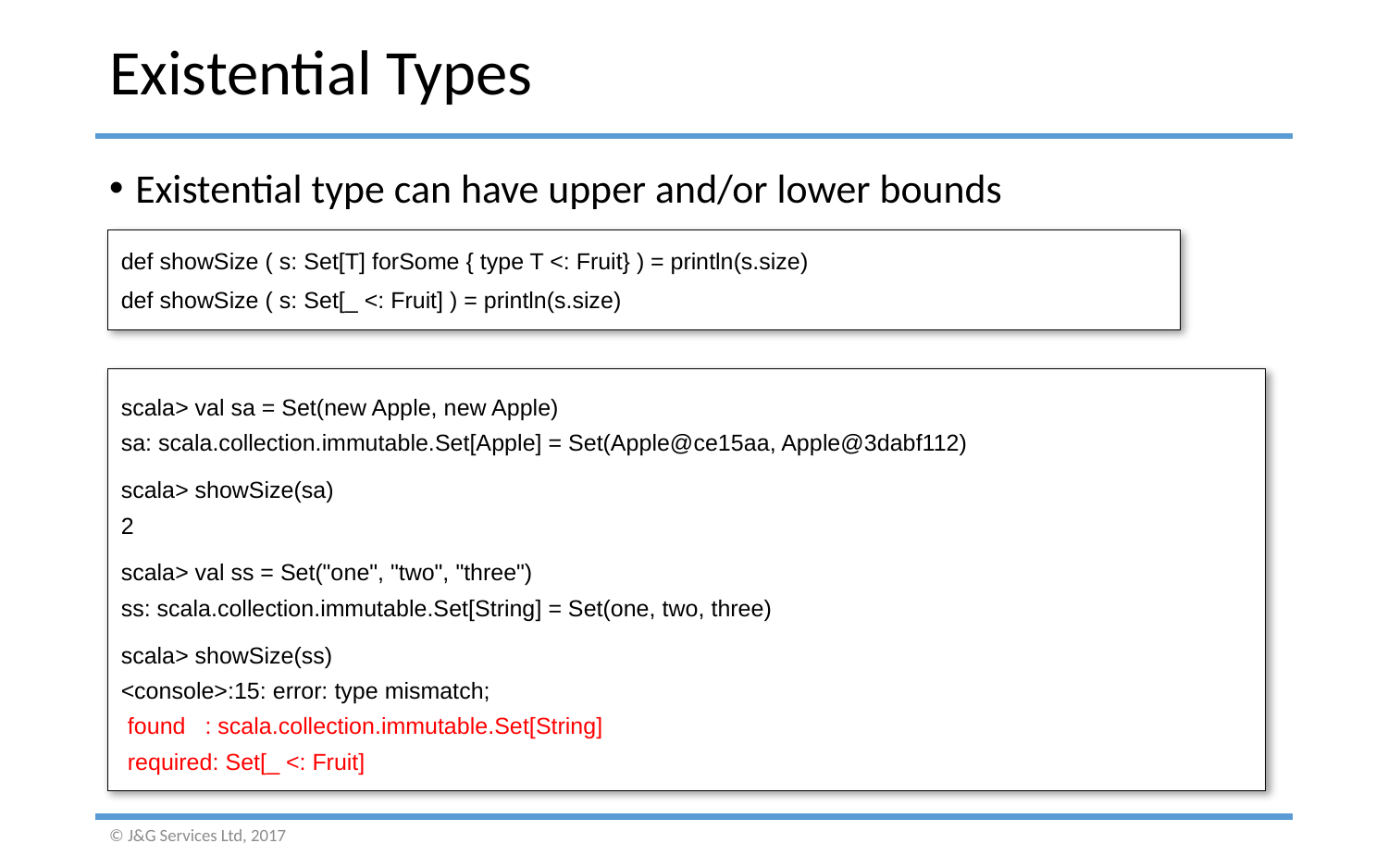

# Existential Types
Existential type can have upper and/or lower bounds

def showSize ( s: Set[T] forSome { type T <: Fruit} ) = println(s.size)
def showSize ( s: Set[_ <: Fruit] ) = println(s.size)
scala> val sa = Set(new Apple, new Apple)
sa: scala.collection.immutable.Set[Apple] = Set(Apple@ce15aa, Apple@3dabf112)
scala> showSize(sa)
2
scala> val ss = Set("one", "two", "three")
ss: scala.collection.immutable.Set[String] = Set(one, two, three)
scala> showSize(ss)
<console>:15: error: type mismatch;
 found   : scala.collection.immutable.Set[String]
 required: Set[_ <: Fruit]